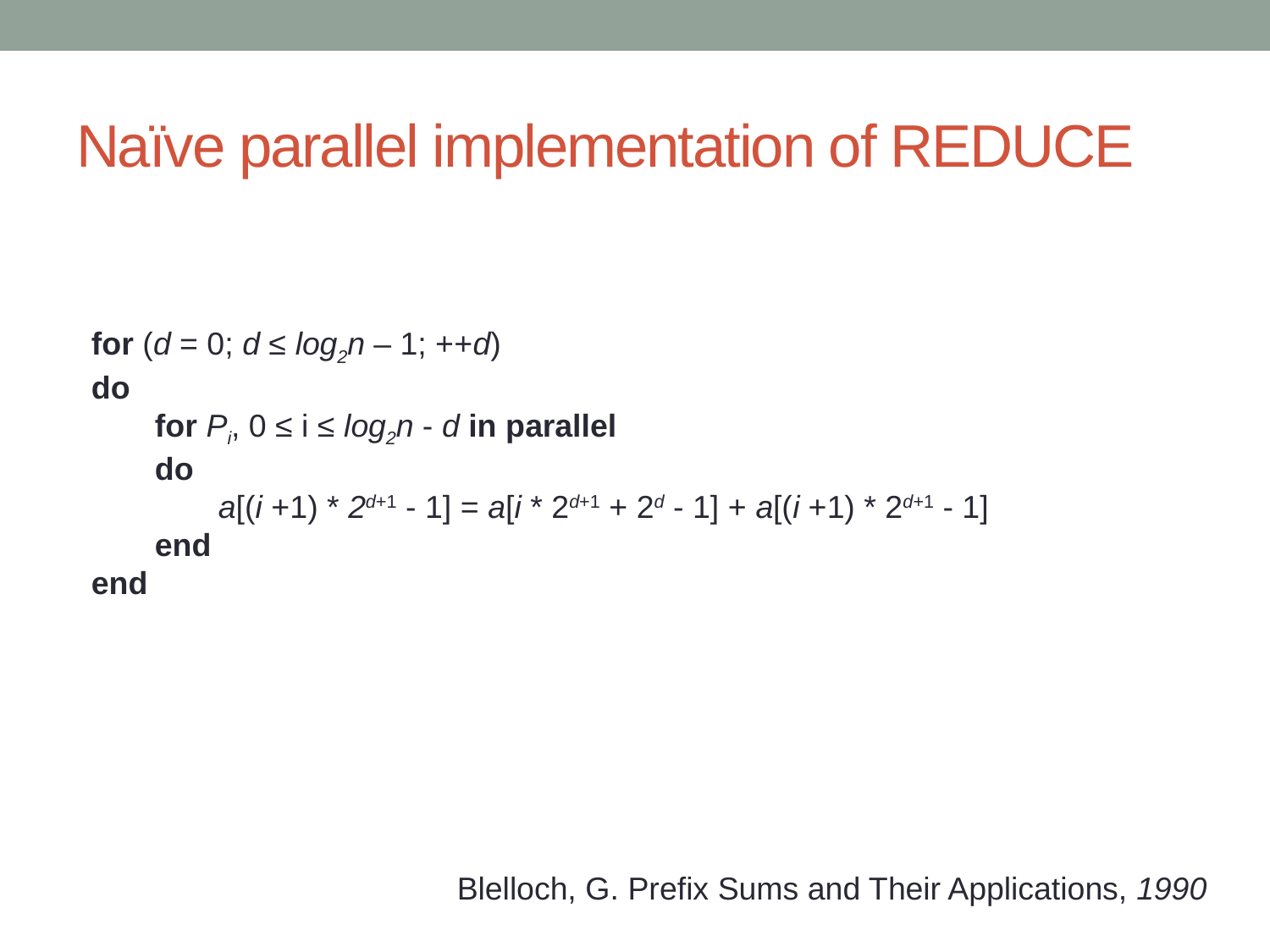

# Naïve parallel implementation of REDUCE
for (d = 0; d ≤ log2n – 1; ++d)
do
	for Pi, 0 ≤ i ≤ log2n - d in parallel
	do
		a[(i +1) * 2d+1 - 1] = a[i * 2d+1 + 2d - 1] + a[(i +1) * 2d+1 - 1]
	end
end
Blelloch, G. Prefix Sums and Their Applications, 1990